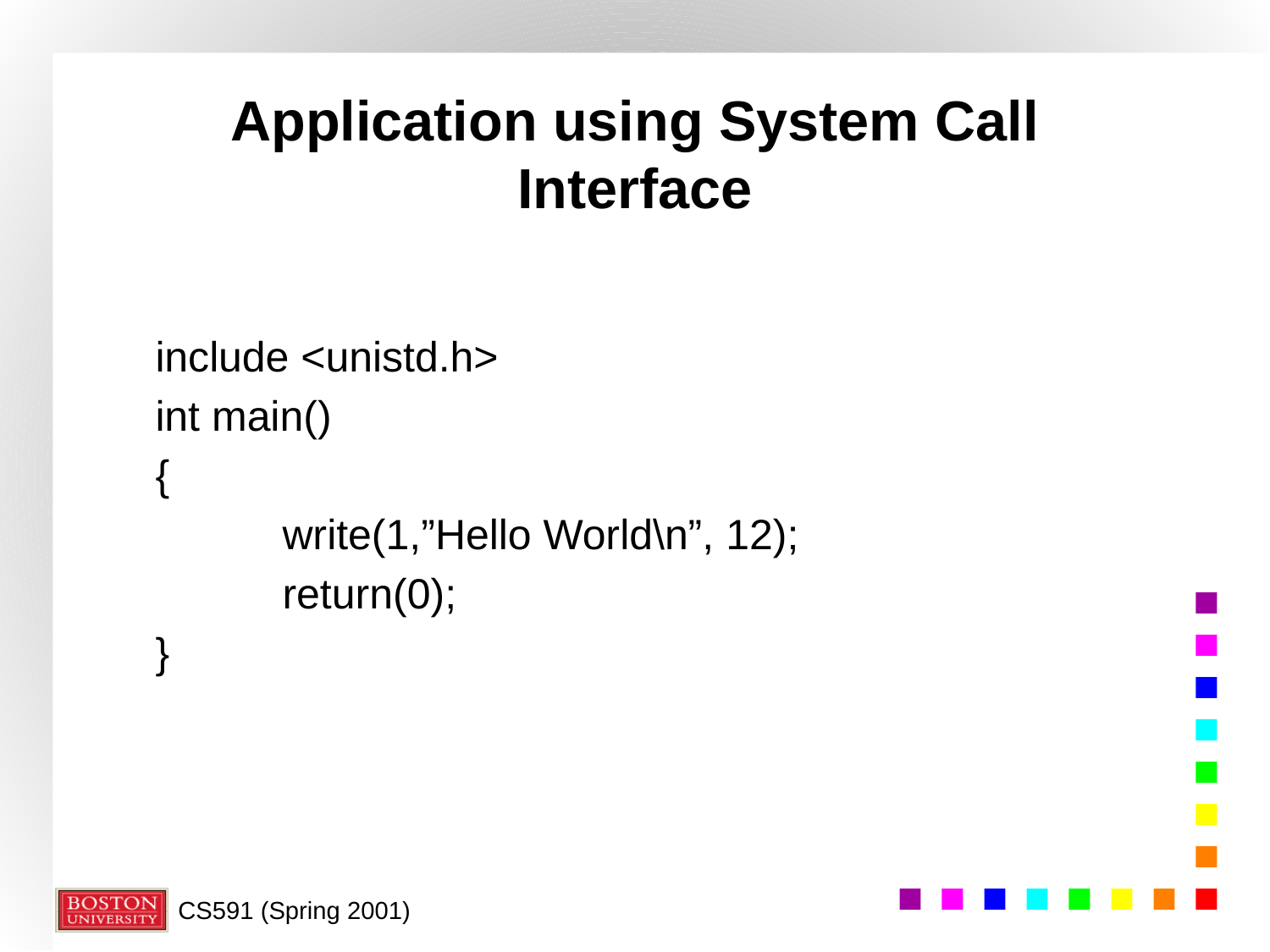

# Application using System Call Interface

	include <unistd.h>
	int main()
	{
		write(1,”Hello World\n”, 12);
		return(0);
	}